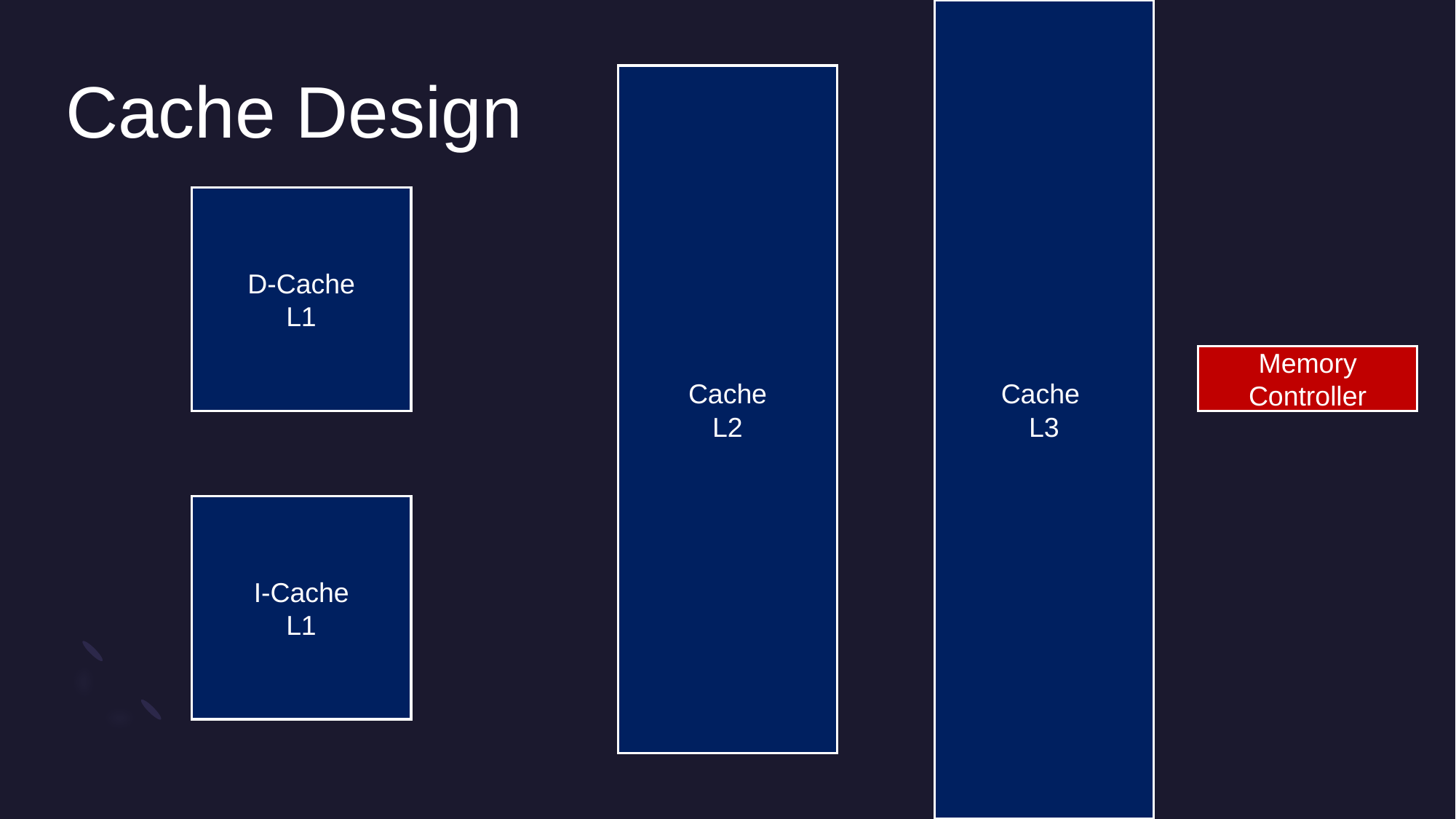

Cache
L3
# Cache Design
Cache
L2
D-Cache
L1
Memory Controller
I-Cache
L1